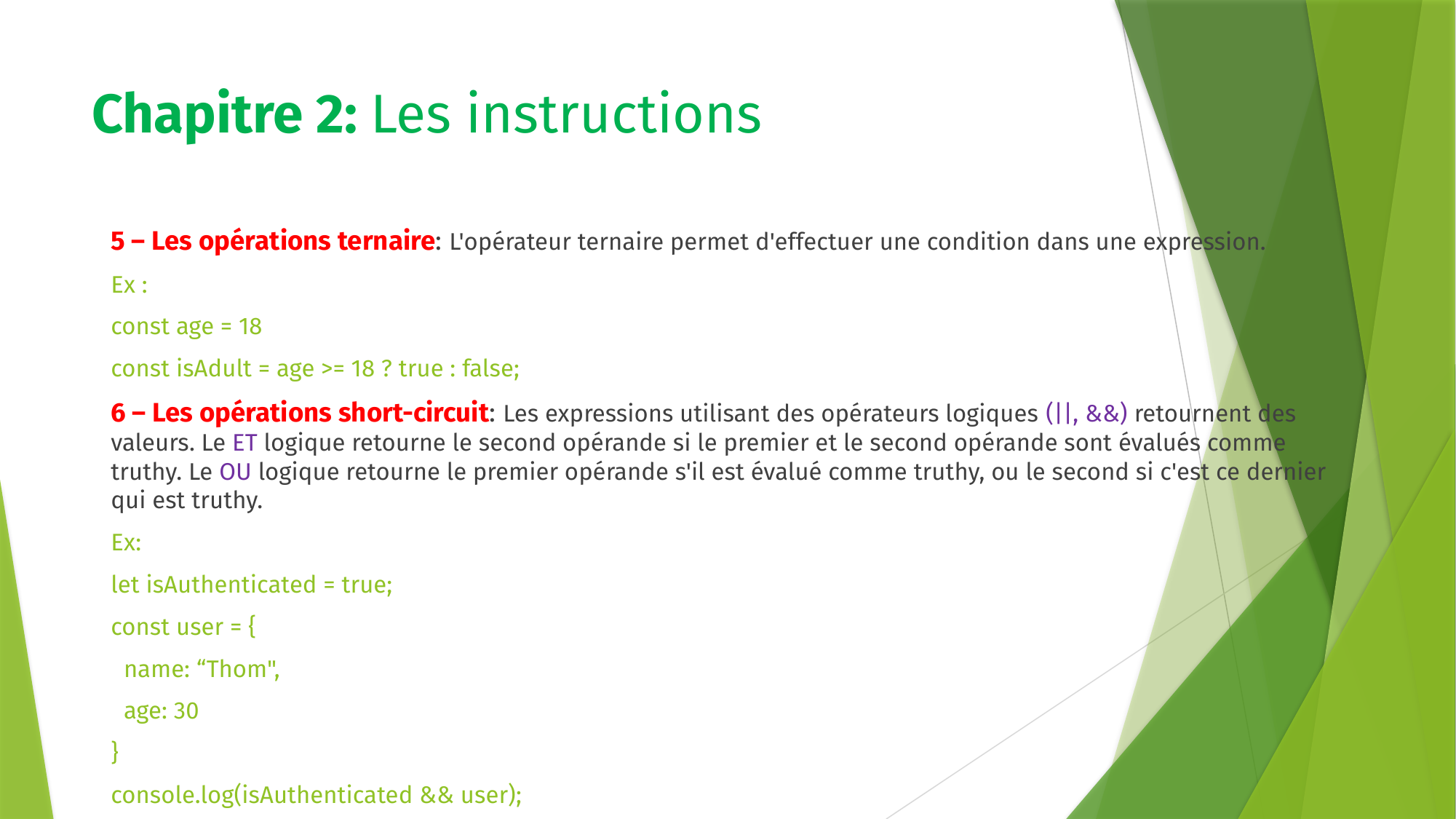

# Chapitre 2: Les instructions
5 – Les opérations ternaire: L'opérateur ternaire permet d'effectuer une condition dans une expression.
Ex :
const age = 18
const isAdult = age >= 18 ? true : false;
6 – Les opérations short-circuit: Les expressions utilisant des opérateurs logiques (||, &&) retournent des valeurs. Le ET logique retourne le second opérande si le premier et le second opérande sont évalués comme truthy. Le OU logique retourne le premier opérande s'il est évalué comme truthy, ou le second si c'est ce dernier qui est truthy.
Ex:
let isAuthenticated = true;
const user = {
  name: “Thom",
  age: 30
}
console.log(isAuthenticated && user);